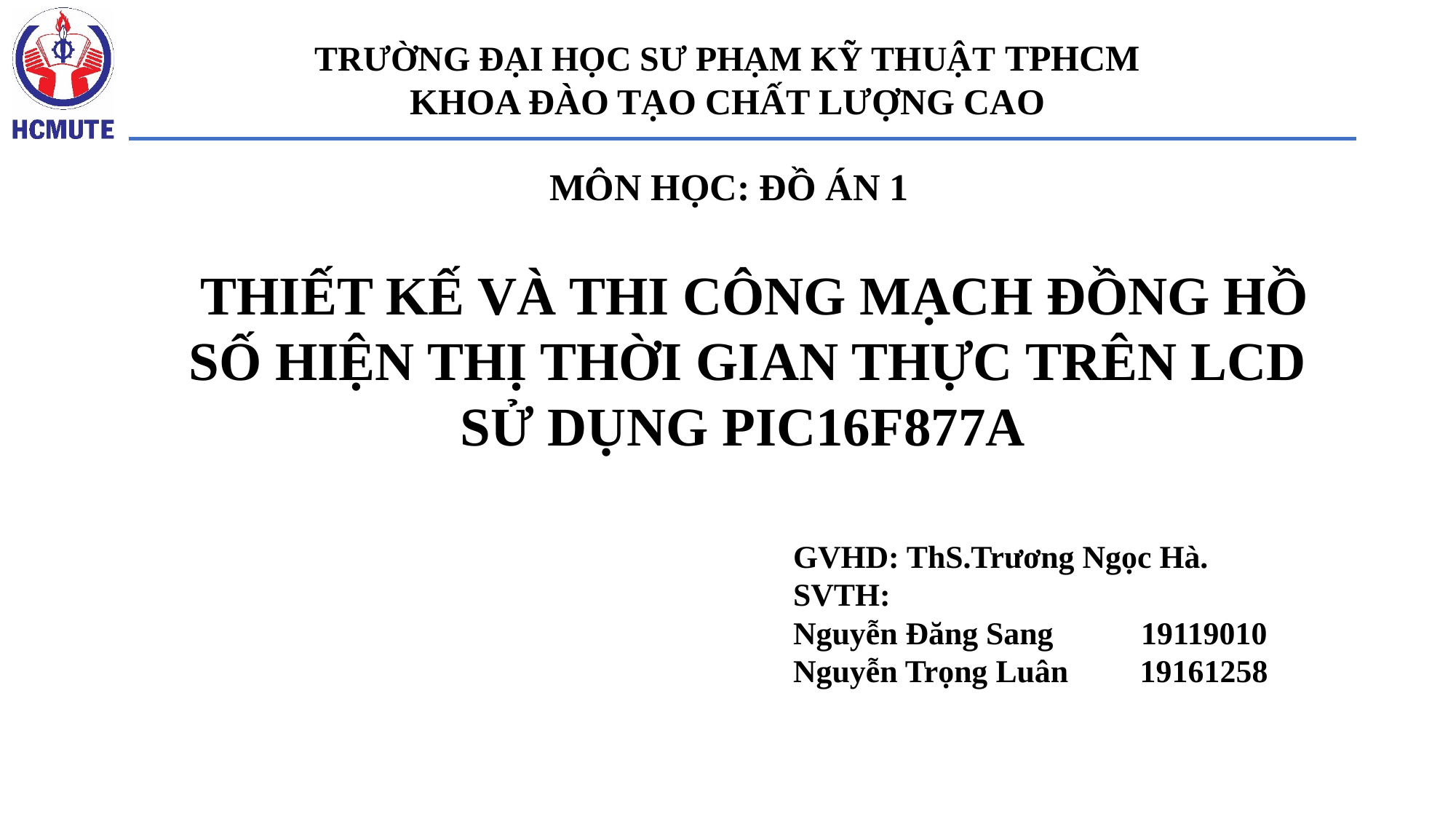

TRƯỜNG ĐẠI HỌC SƯ PHẠM KỸ THUẬT TPHCM
KHOA ĐÀO TẠO CHẤT LƯỢNG CAO

MÔN HỌC: ĐỒ ÁN 1
 THIẾT KẾ VÀ THI CÔNG MẠCH ĐỒNG HỒ SỐ HIỆN THỊ THỜI GIAN THỰC TRÊN LCD SỬ DỤNG PIC16F877A
GVHD: ThS.Trương Ngọc Hà.
SVTH:
Nguyễn Đăng Sang           19119010
Nguyễn Trọng Luân         19161258